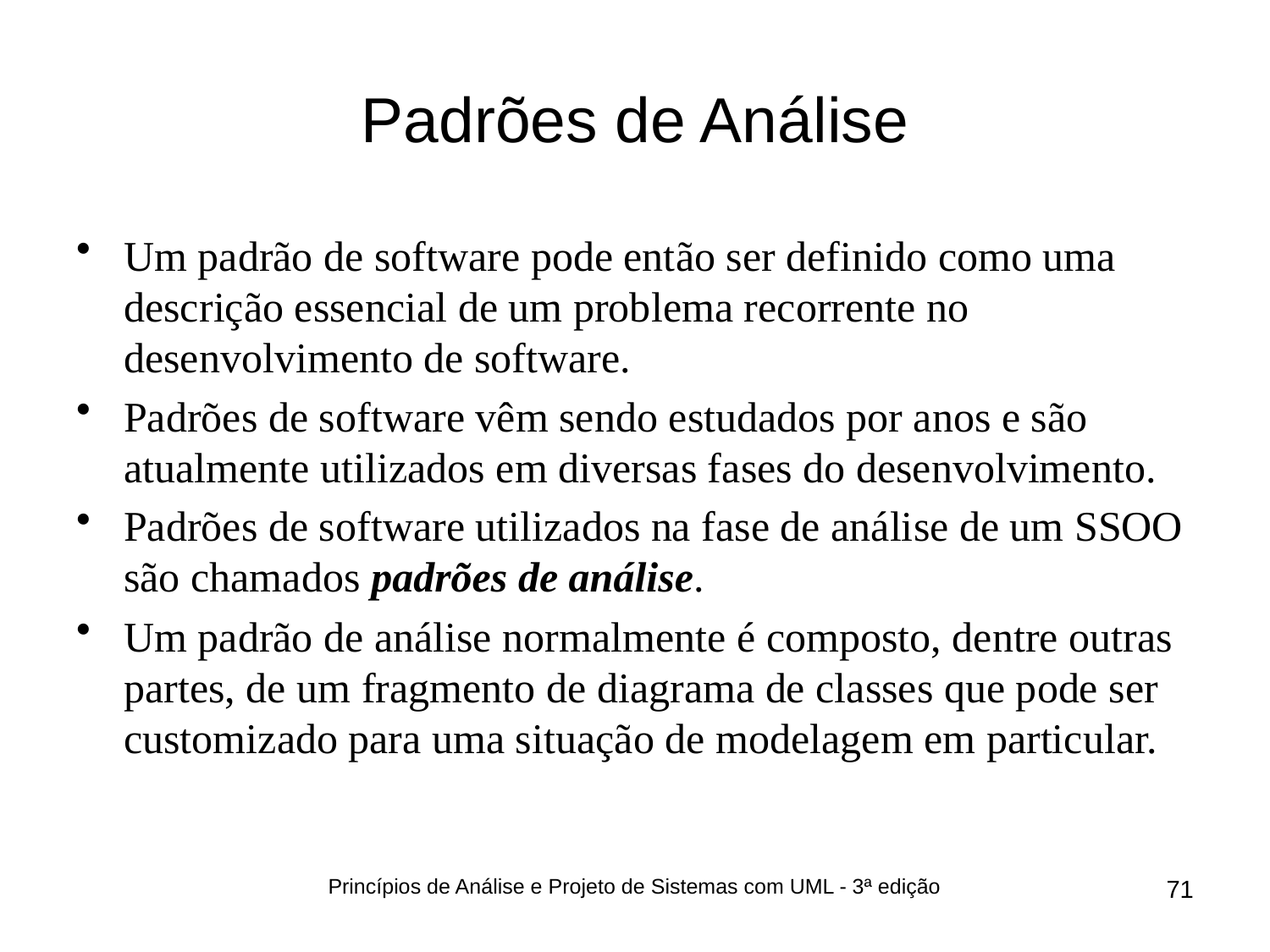

# Padrões de Análise
Um padrão de software pode então ser definido como uma descrição essencial de um problema recorrente no desenvolvimento de software.
Padrões de software vêm sendo estudados por anos e são atualmente utilizados em diversas fases do desenvolvimento.
Padrões de software utilizados na fase de análise de um SSOO são chamados padrões de análise.
Um padrão de análise normalmente é composto, dentre outras partes, de um fragmento de diagrama de classes que pode ser customizado para uma situação de modelagem em particular.
Princípios de Análise e Projeto de Sistemas com UML - 3ª edição
71